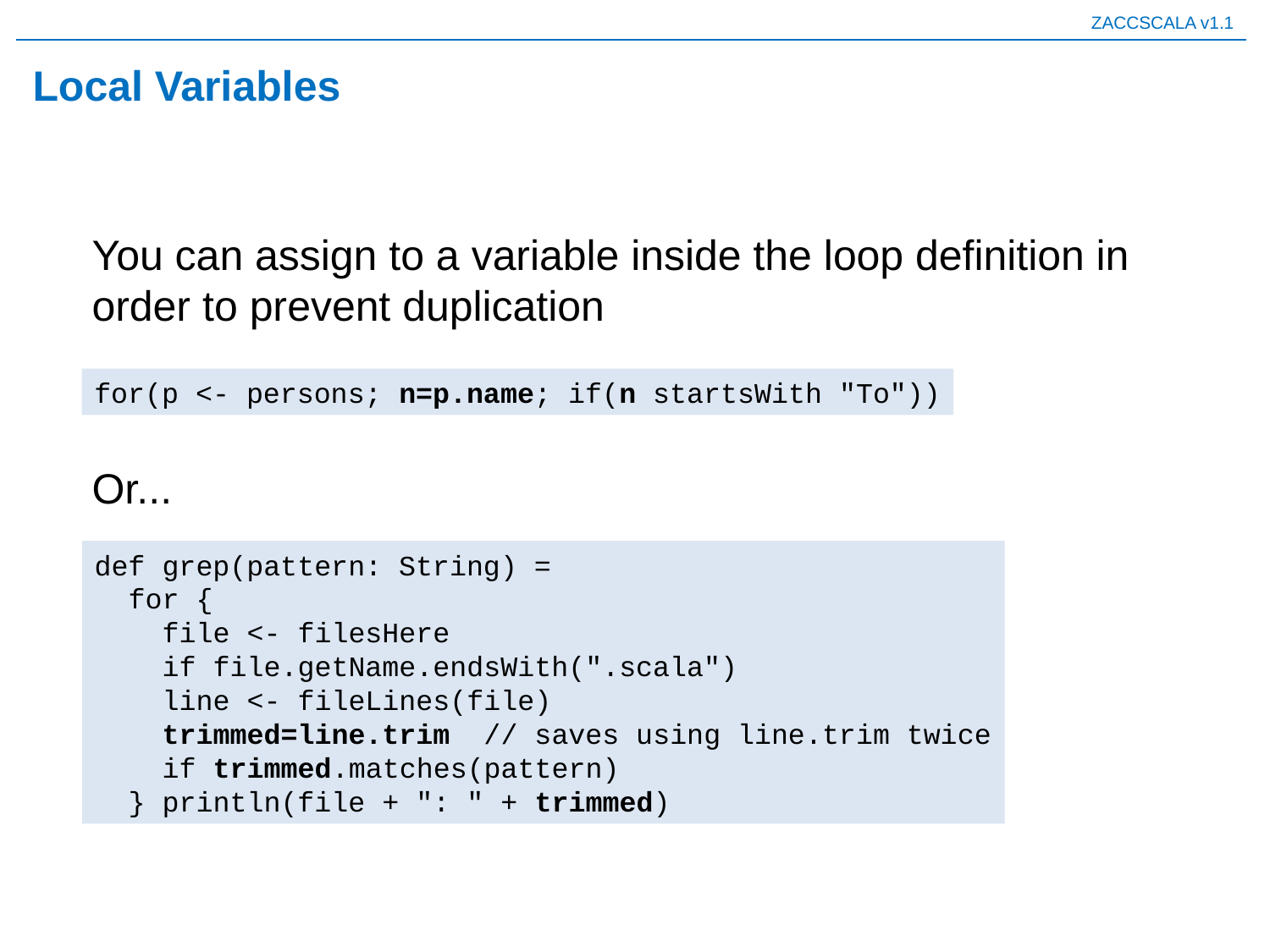

# Local Variables
You can assign to a variable inside the loop definition in order to prevent duplication
for(p <- persons; n=p.name; if(n startsWith "To"))
Or...
def grep(pattern: String) =
  for {
    file <- filesHere
    if file.getName.endsWith(".scala")
    line <- fileLines(file)
    trimmed=line.trim  // saves using line.trim twice
    if trimmed.matches(pattern)
  } println(file + ": " + trimmed)